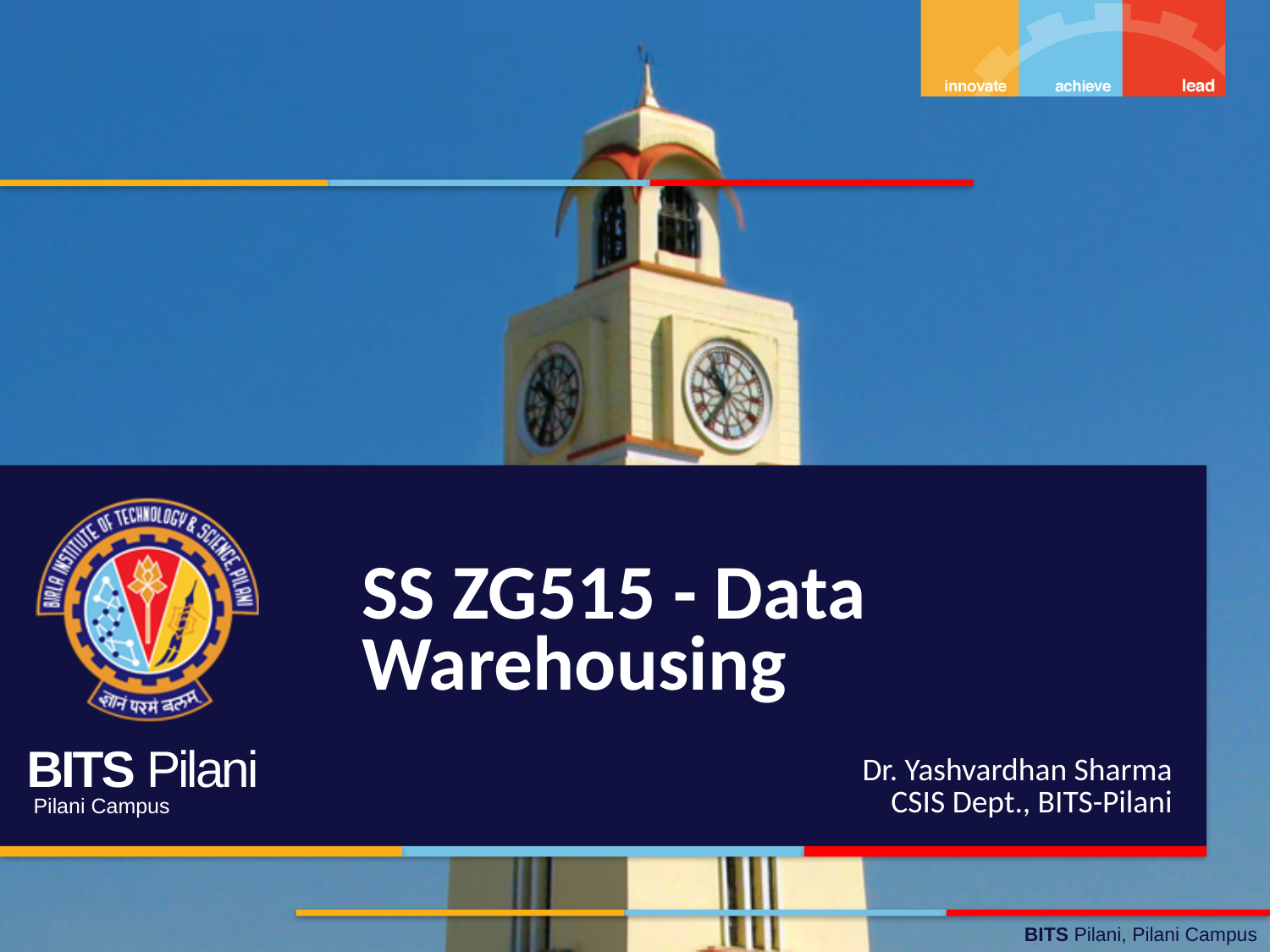

# SS ZG515 - Data Warehousing
Dr. Yashvardhan Sharma
CSIS Dept., BITS-Pilani